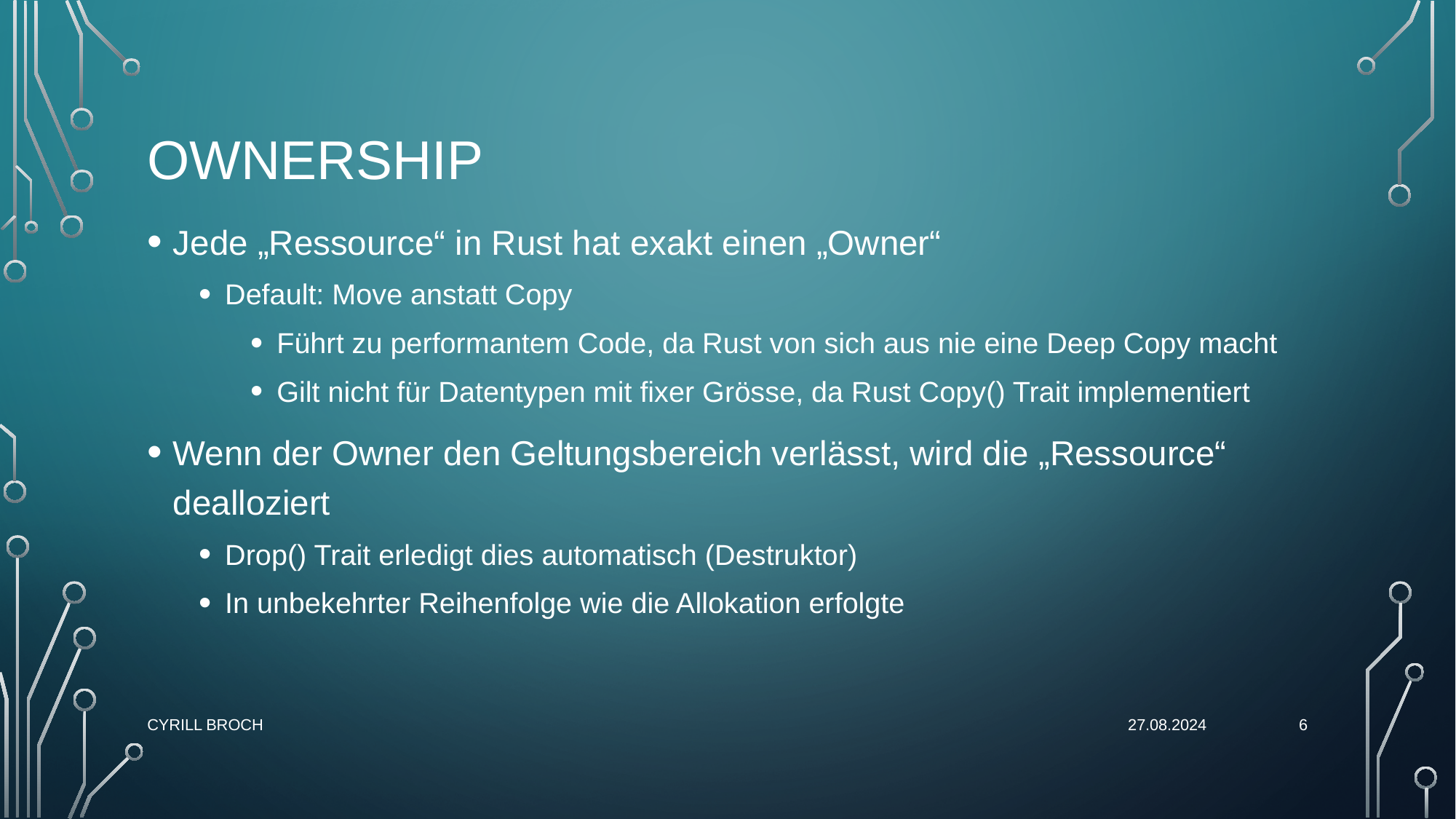

# Ownership
Jede „Ressource“ in Rust hat exakt einen „Owner“
Default: Move anstatt Copy
Führt zu performantem Code, da Rust von sich aus nie eine Deep Copy macht
Gilt nicht für Datentypen mit fixer Grösse, da Rust Copy() Trait implementiert
Wenn der Owner den Geltungsbereich verlässt, wird die „Ressource“ dealloziert
Drop() Trait erledigt dies automatisch (Destruktor)
In unbekehrter Reihenfolge wie die Allokation erfolgte

6
Cyrill Broch
27.08.2024